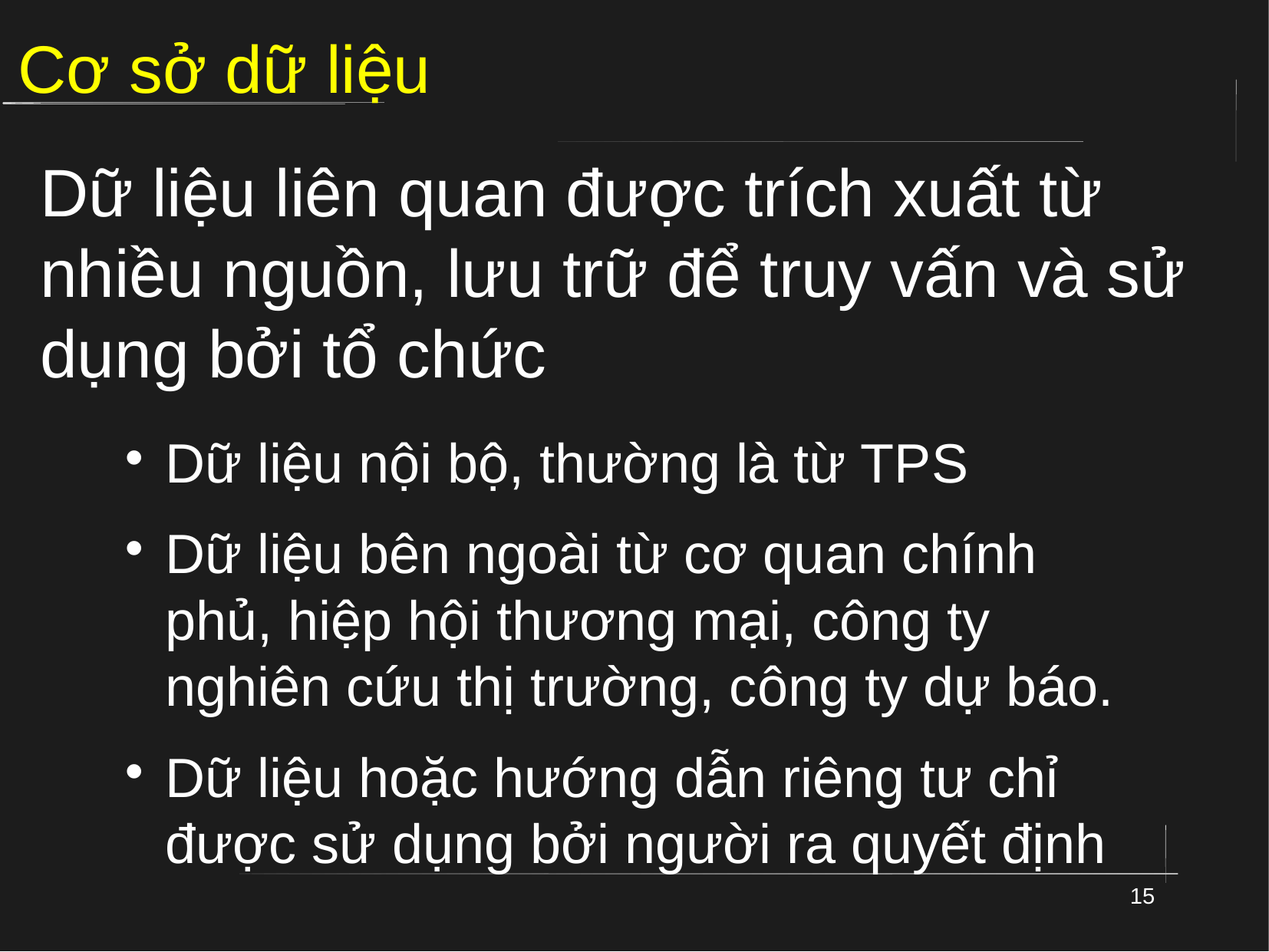

# Cơ sở dữ liệu
Dữ liệu liên quan được trích xuất từ
nhiều nguồn, lưu trữ để truy vấn và sử dụng bởi tổ chức
Dữ liệu nội bộ, thường là từ TPS
Dữ liệu bên ngoài từ cơ quan chính phủ, hiệp hội thương mại, công ty nghiên cứu thị trường, công ty dự báo.
Dữ liệu hoặc hướng dẫn riêng tư chỉ được sử dụng bởi người ra quyết định
15